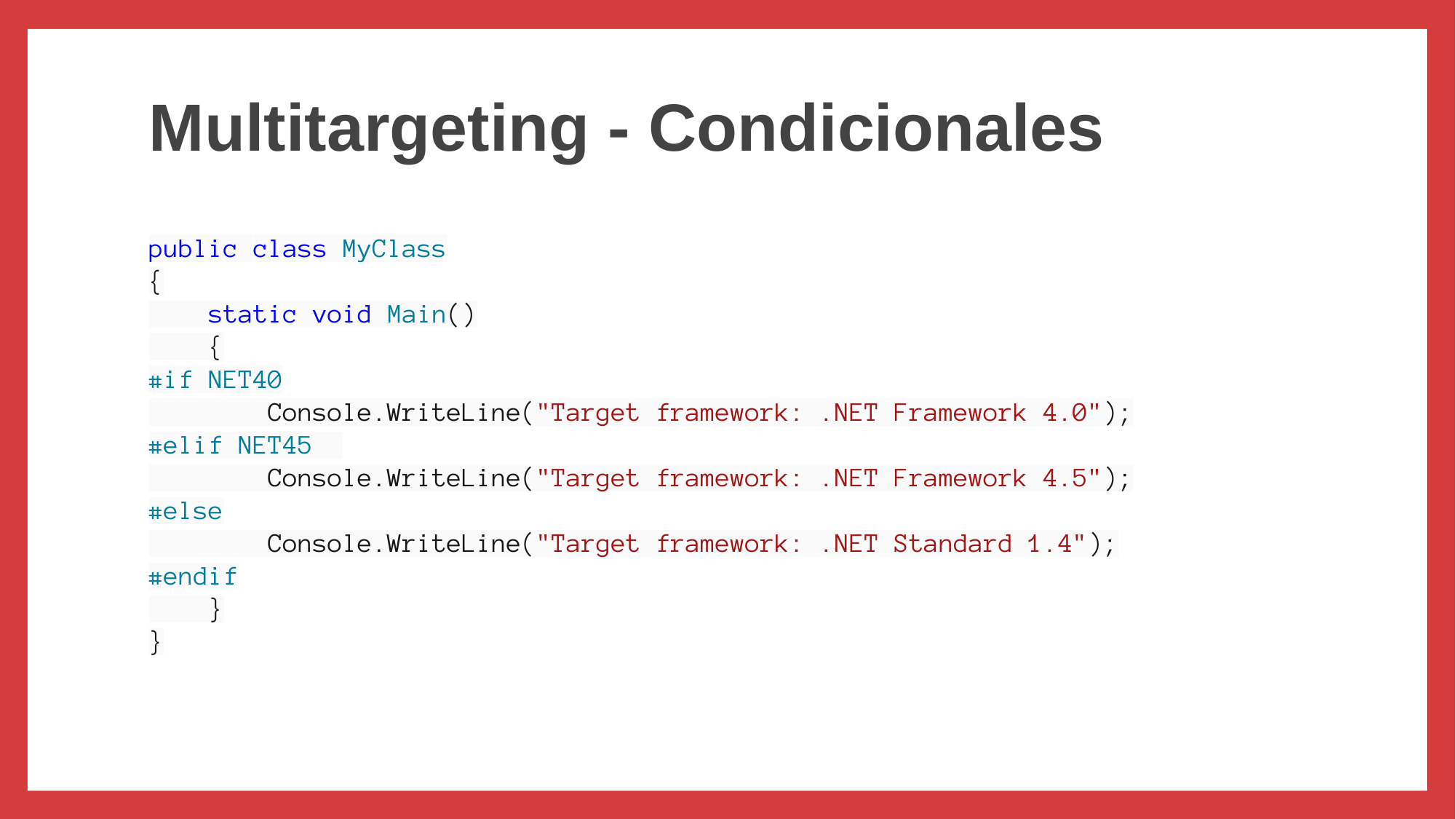

# Multitargeting - Condicionales
public class MyClass
{
    static void Main()
    {
#if NET40
        Console.WriteLine("Target framework: .NET Framework 4.0");
#elif NET45
        Console.WriteLine("Target framework: .NET Framework 4.5");
#else
        Console.WriteLine("Target framework: .NET Standard 1.4");
#endif
    }
}